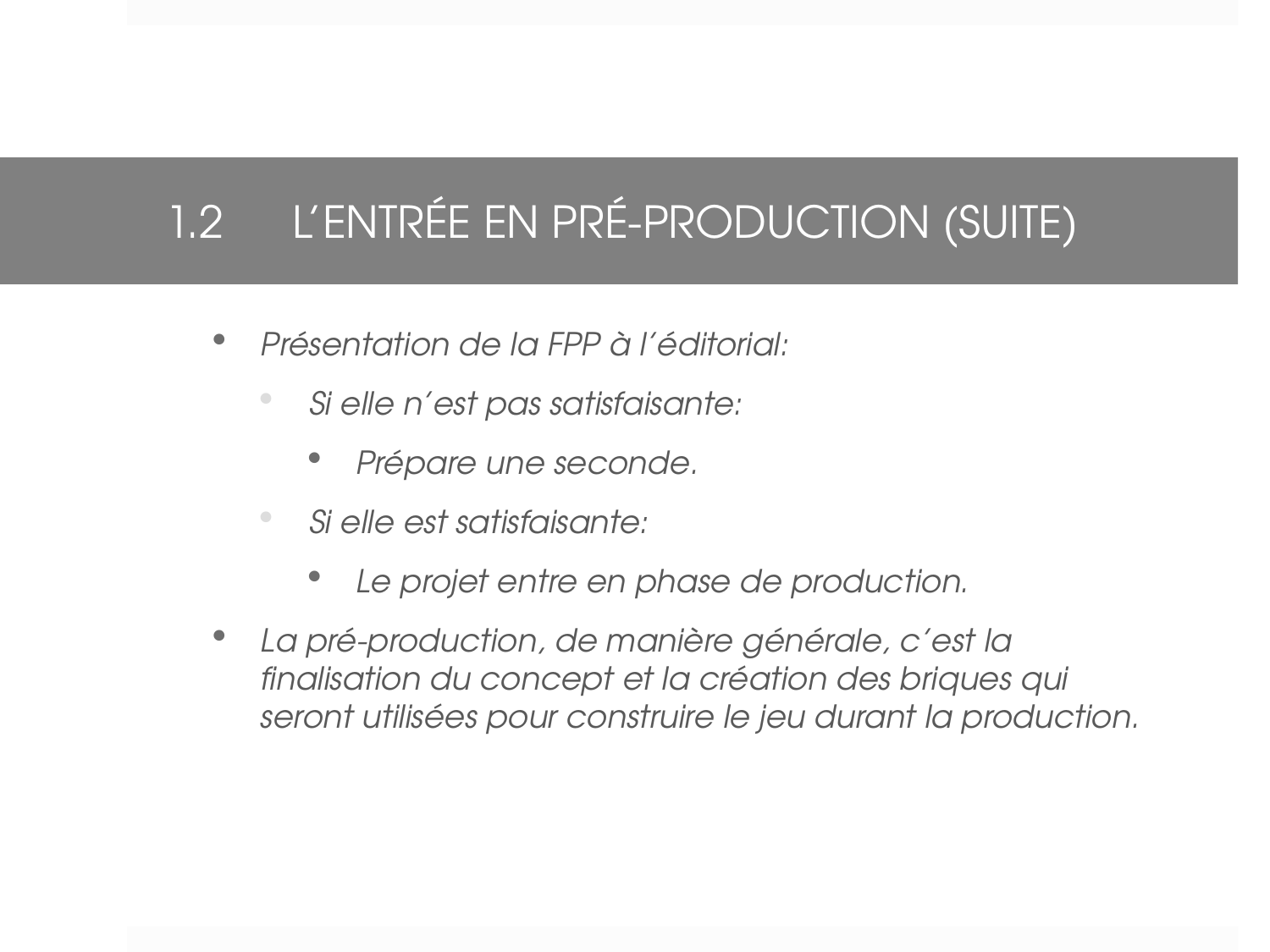

1.2	L’entrée en pré-production (suite)
Présentation de la FPP à l’éditorial:
Si elle n’est pas satisfaisante:
Prépare une seconde.
Si elle est satisfaisante:
Le projet entre en phase de production.
La pré-production, de manière générale, c’est la finalisation du concept et la création des briques qui seront utilisées pour construire le jeu durant la production.